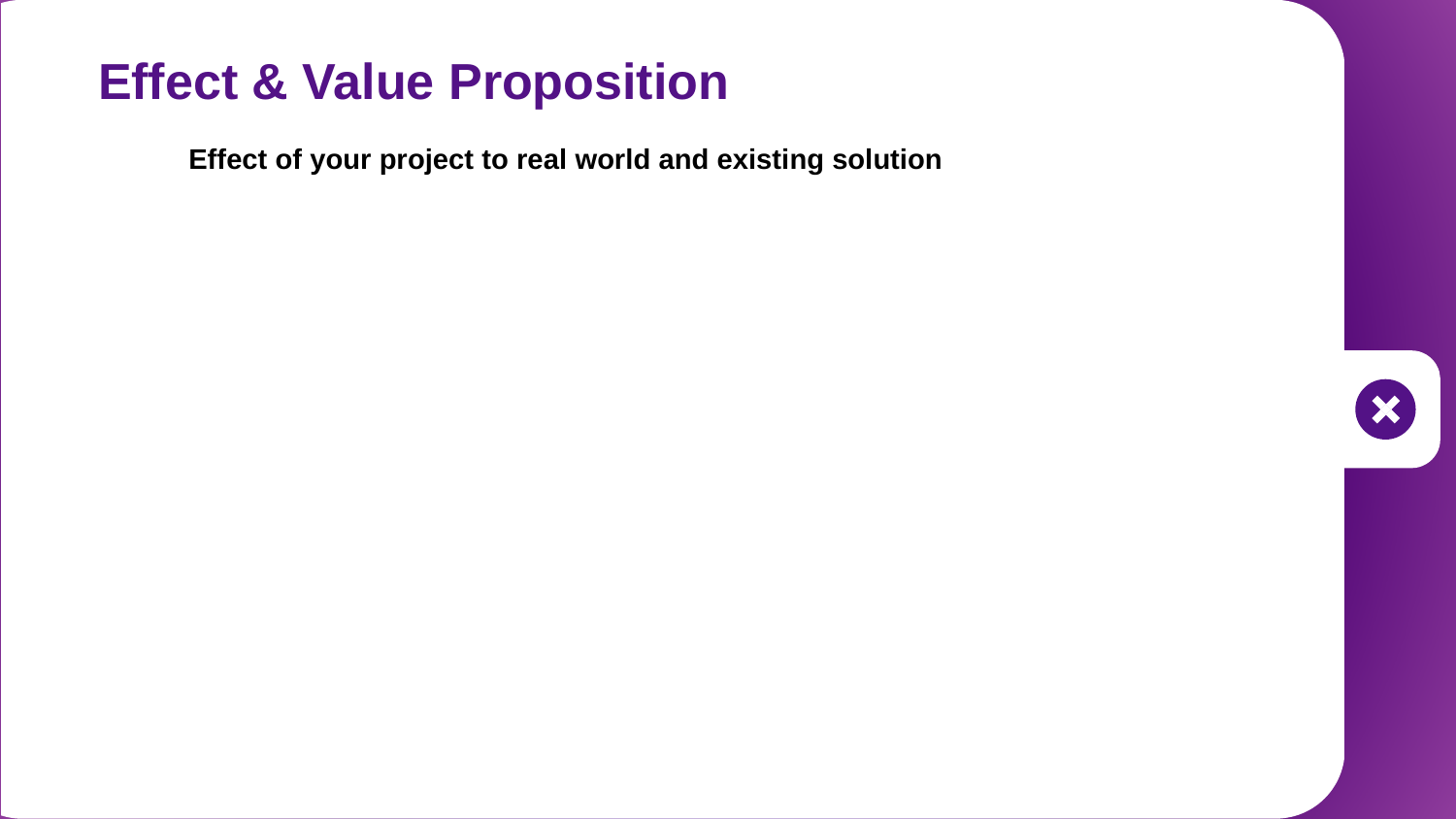

# Effect & Value Proposition
Effect of your project to real world and existing solution